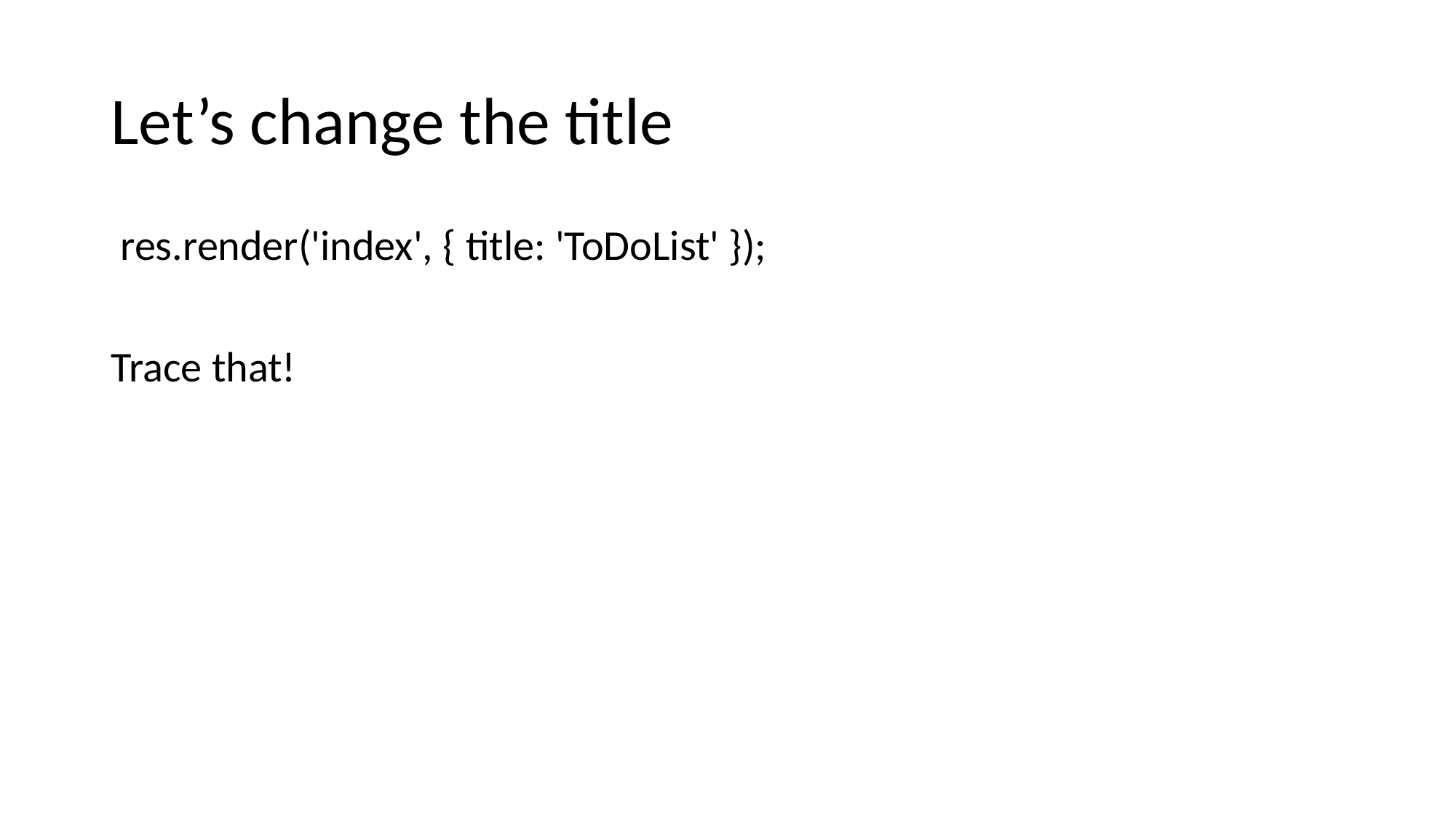

# Let’s change the title
 res.render('index', { title: 'ToDoList' });

Trace that!